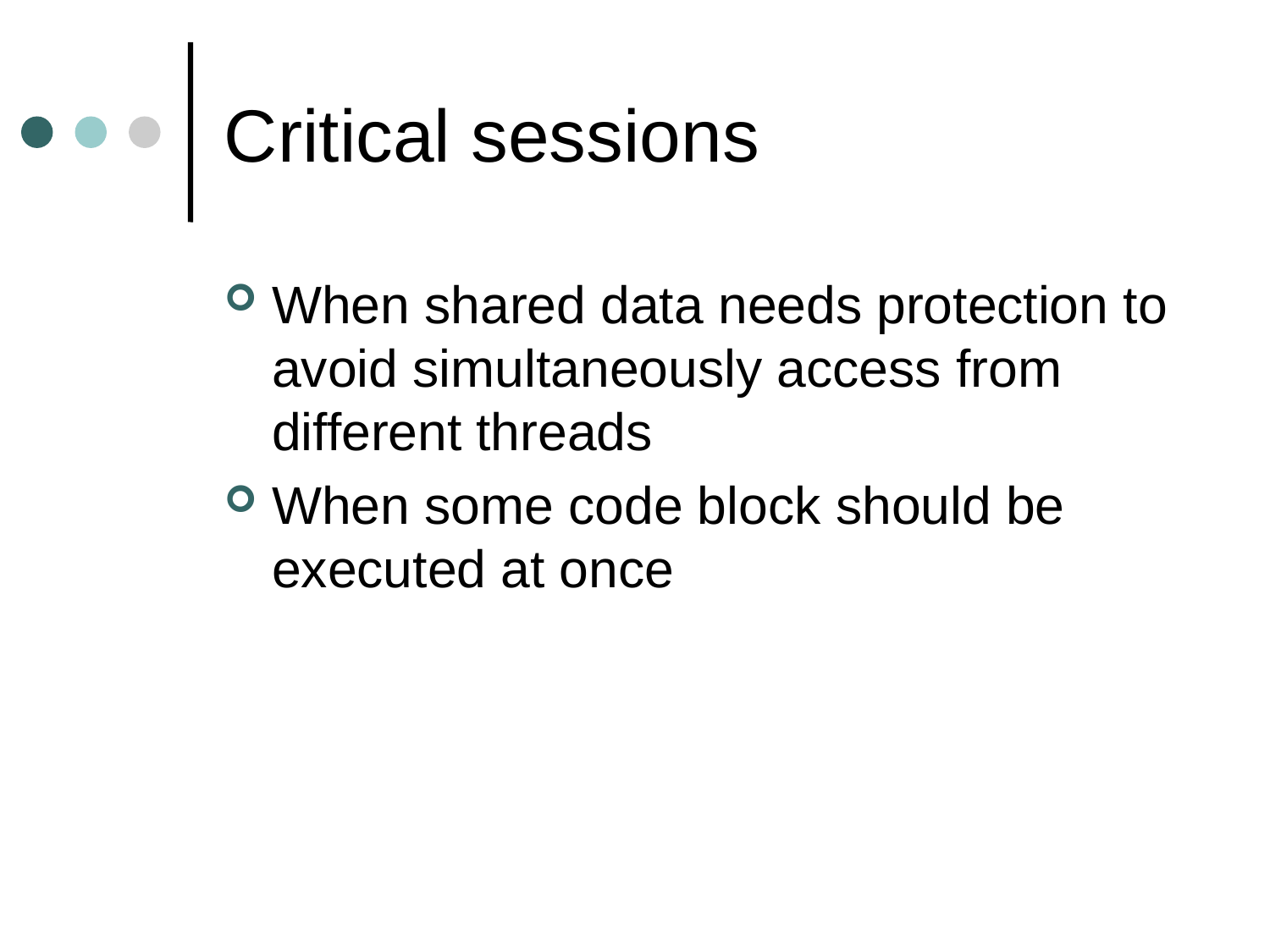

# Critical sessions
When shared data needs protection to avoid simultaneously access from different threads
When some code block should be executed at once